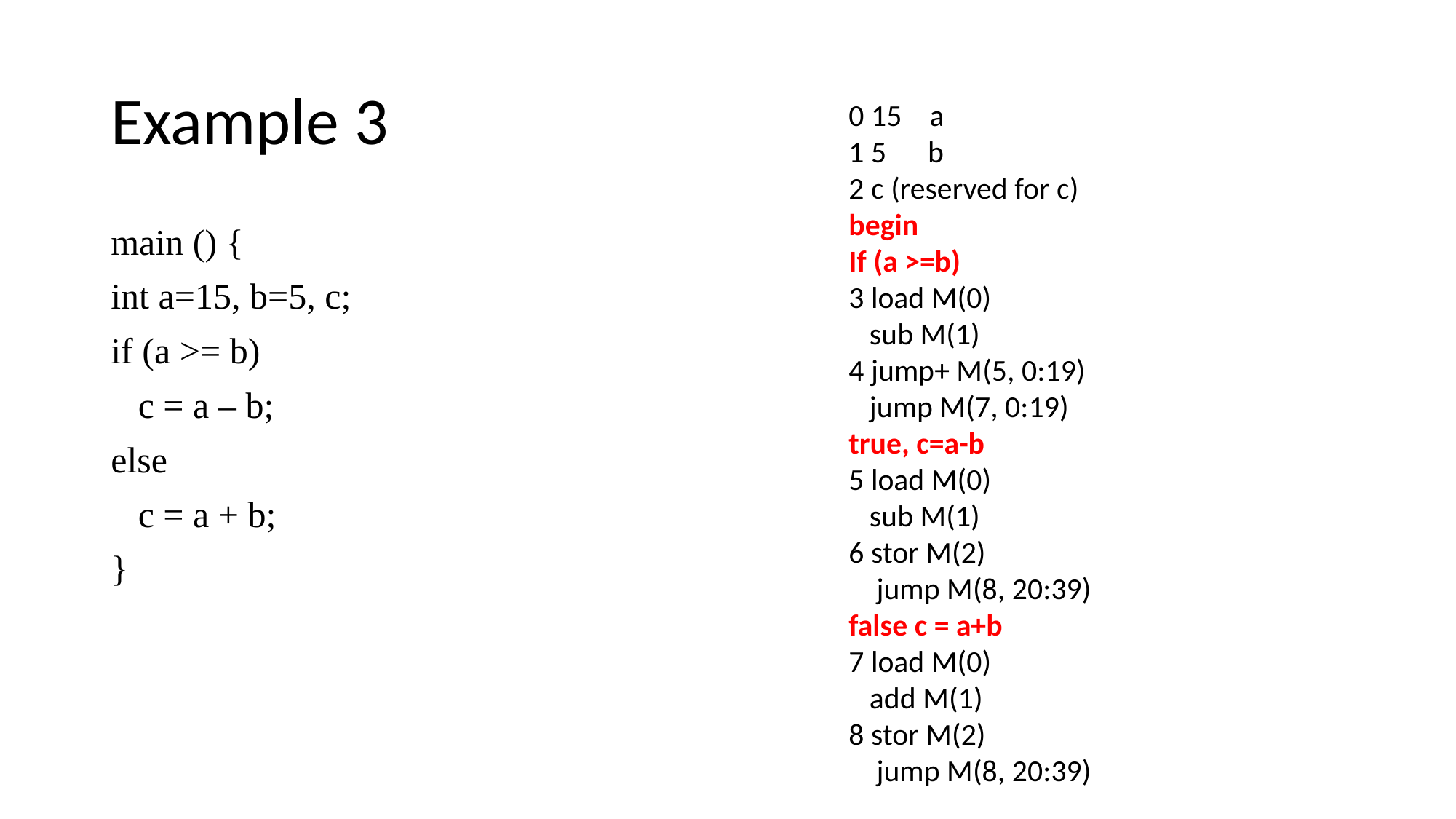

Example 3
0 15    a
1 5      b
2 c (reserved for c)
begin
If (a >=b)
3 load M(0)
   sub M(1)
4 jump+ M(5, 0:19)
   jump M(7, 0:19)
true, c=a-b
5 load M(0)
   sub M(1)
6 stor M(2)
    jump M(8, 20:39)
false c = a+b
7 load M(0)
   add M(1)
8 stor M(2)
    jump M(8, 20:39)
main () {
int a=15, b=5, c;
if (a >= b)
	c = a – b;
else
	c = a + b;
}